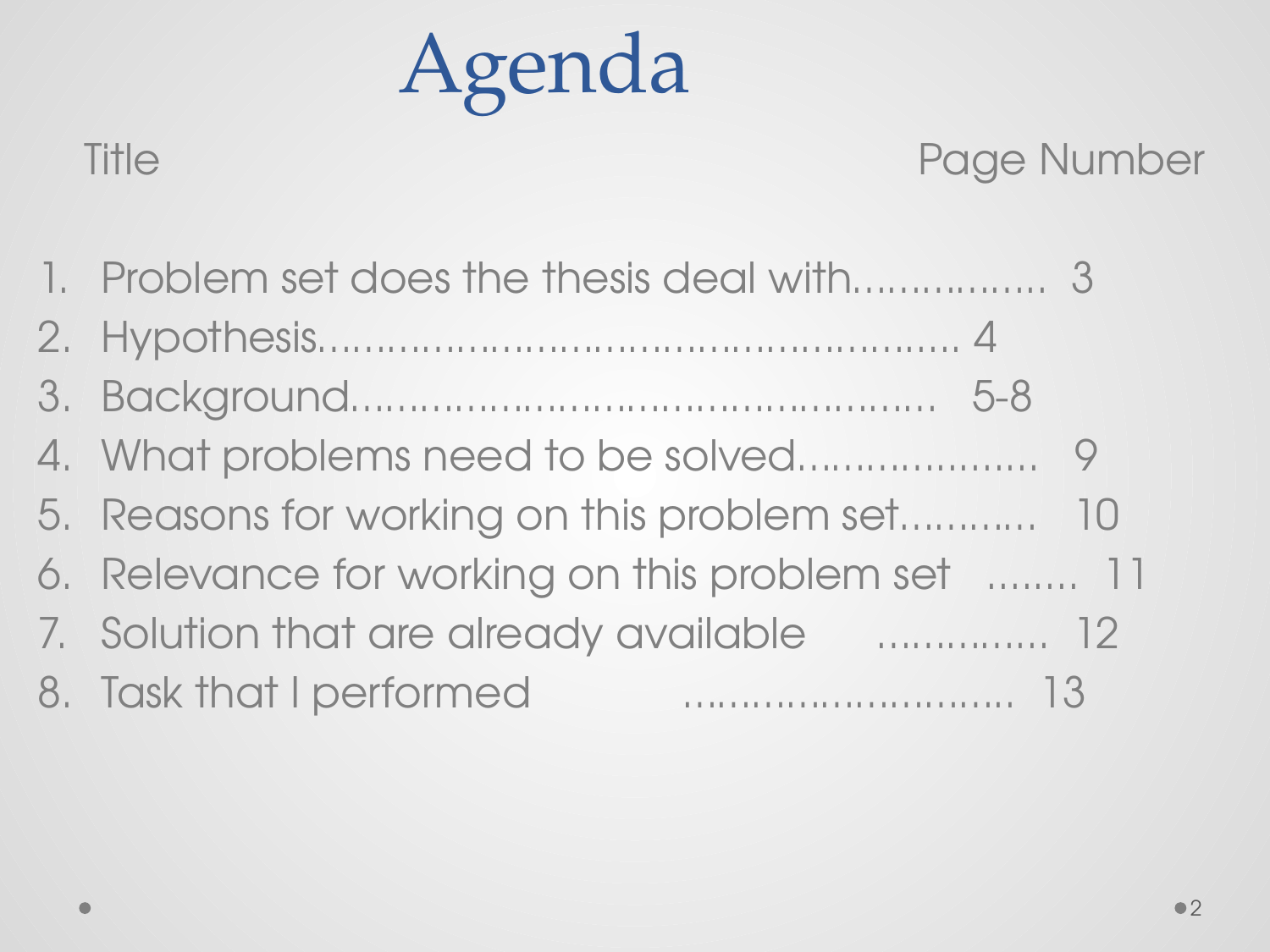

# Agenda
    Title                                                                 Page Number

Problem set does the thesis deal with……………..  3
Hypothesis……………………………………………..... 4
Background……………………………………………   5-8
What problems need to be solved………….........   9
Reasons for working on this problem set…………   10
Relevance for working on this problem set   ........  11
Solution that are already available      …………...  12
Task that I performed             ………………………..  13

2